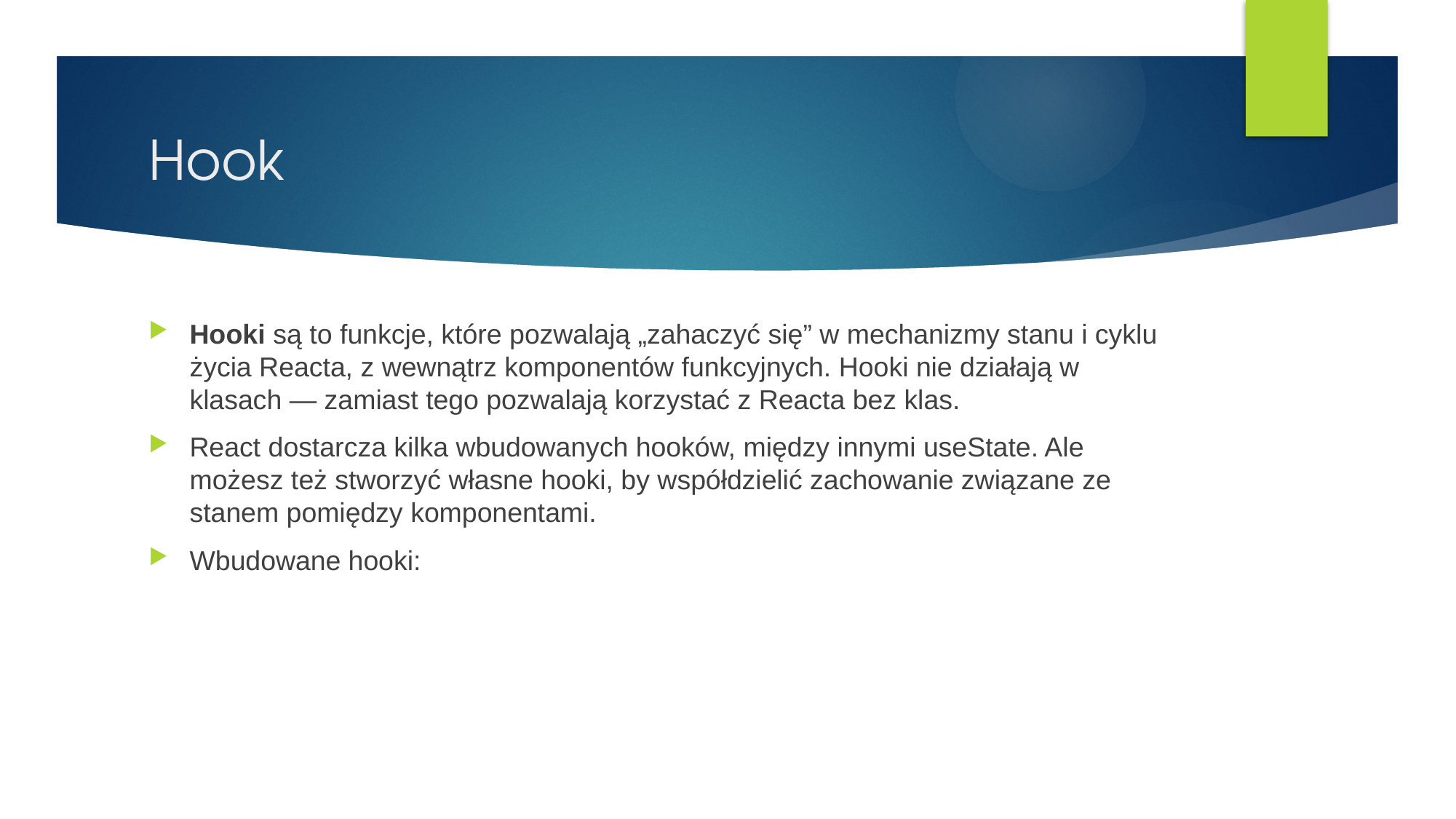

# Hook
Hooki są to funkcje, które pozwalają „zahaczyć się” w mechanizmy stanu i cyklu życia Reacta, z wewnątrz komponentów funkcyjnych. Hooki nie działają w klasach — zamiast tego pozwalają korzystać z Reacta bez klas.
React dostarcza kilka wbudowanych hooków, między innymi useState. Ale możesz też stworzyć własne hooki, by współdzielić zachowanie związane ze stanem pomiędzy komponentami.
Wbudowane hooki: